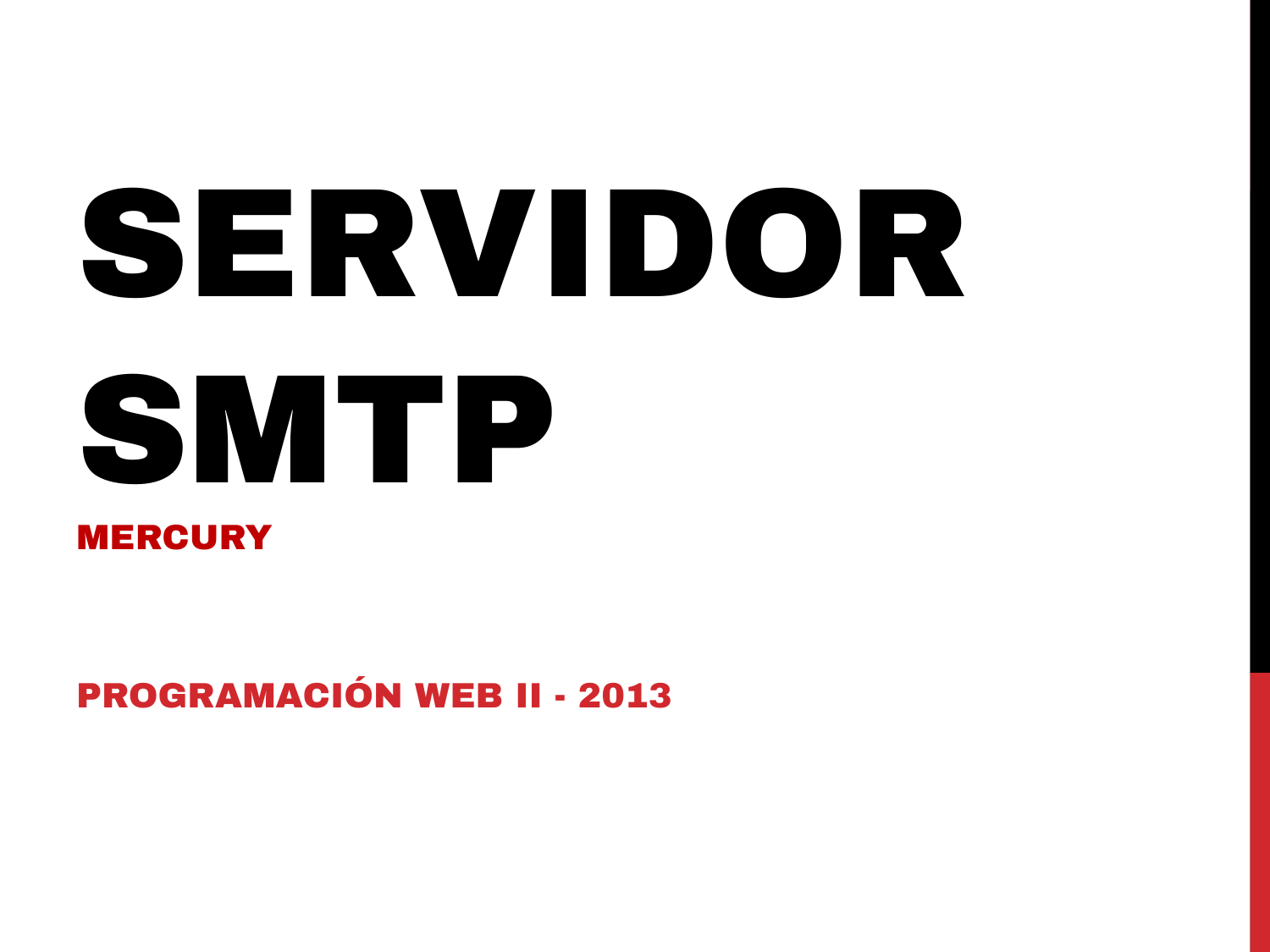

# Servidor SMTP Mercury
Programación Web II - 2013